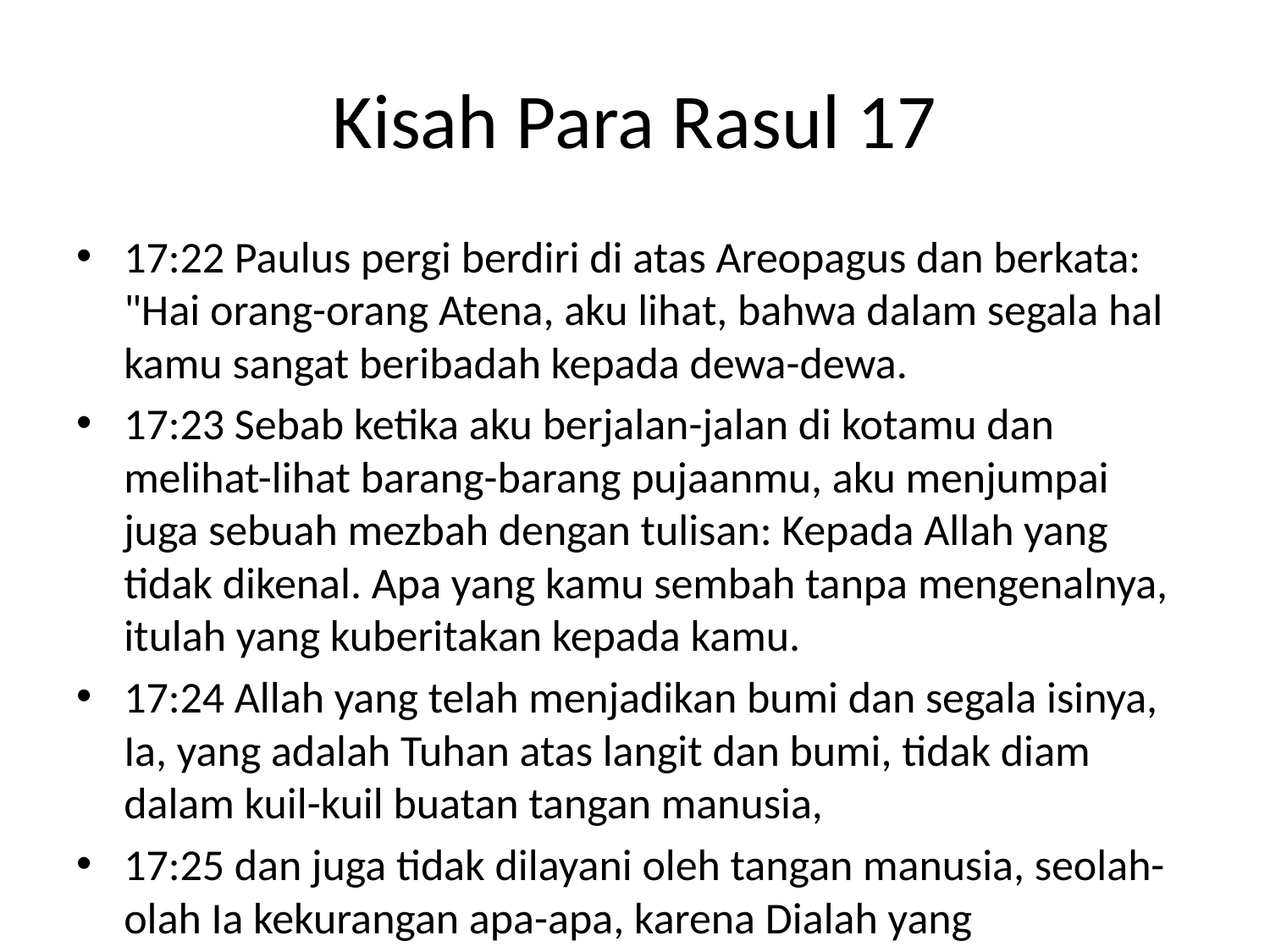

# Kisah Para Rasul 17
17:22 Paulus pergi berdiri di atas Areopagus dan berkata: "Hai orang-orang Atena, aku lihat, bahwa dalam segala hal kamu sangat beribadah kepada dewa-dewa.
17:23 Sebab ketika aku berjalan-jalan di kotamu dan melihat-lihat barang-barang pujaanmu, aku menjumpai juga sebuah mezbah dengan tulisan: Kepada Allah yang tidak dikenal. Apa yang kamu sembah tanpa mengenalnya, itulah yang kuberitakan kepada kamu.
17:24 Allah yang telah menjadikan bumi dan segala isinya, Ia, yang adalah Tuhan atas langit dan bumi, tidak diam dalam kuil-kuil buatan tangan manusia,
17:25 dan juga tidak dilayani oleh tangan manusia, seolah-olah Ia kekurangan apa-apa, karena Dialah yang memberikan hidup dan nafas dan segala sesuatu kepada semua orang.